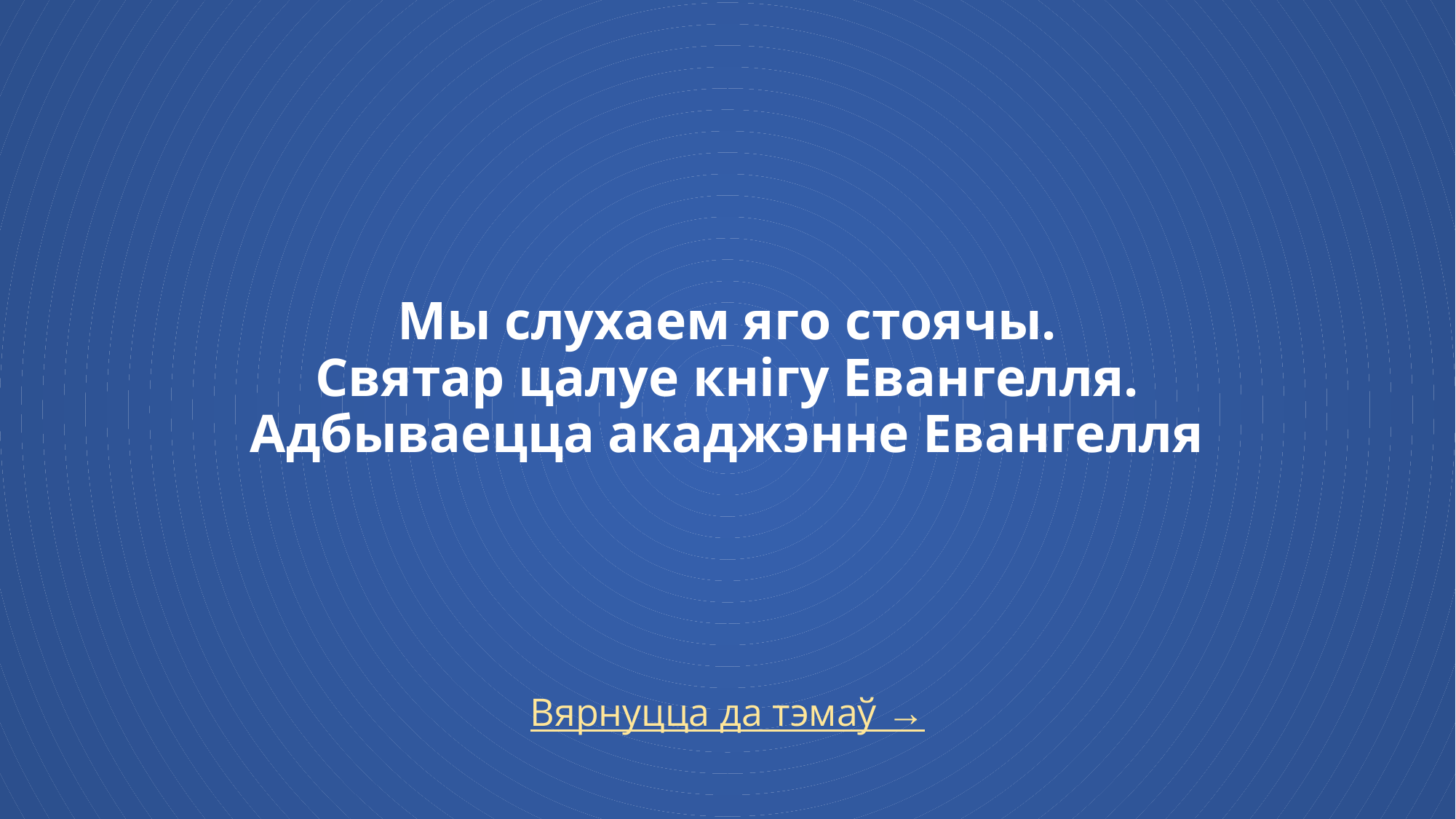

# Мы слухаем яго стоячы. Святар цалуе кнігу Евангелля. Адбываецца акаджэнне Евангелля
Вярнуцца да тэмаў →